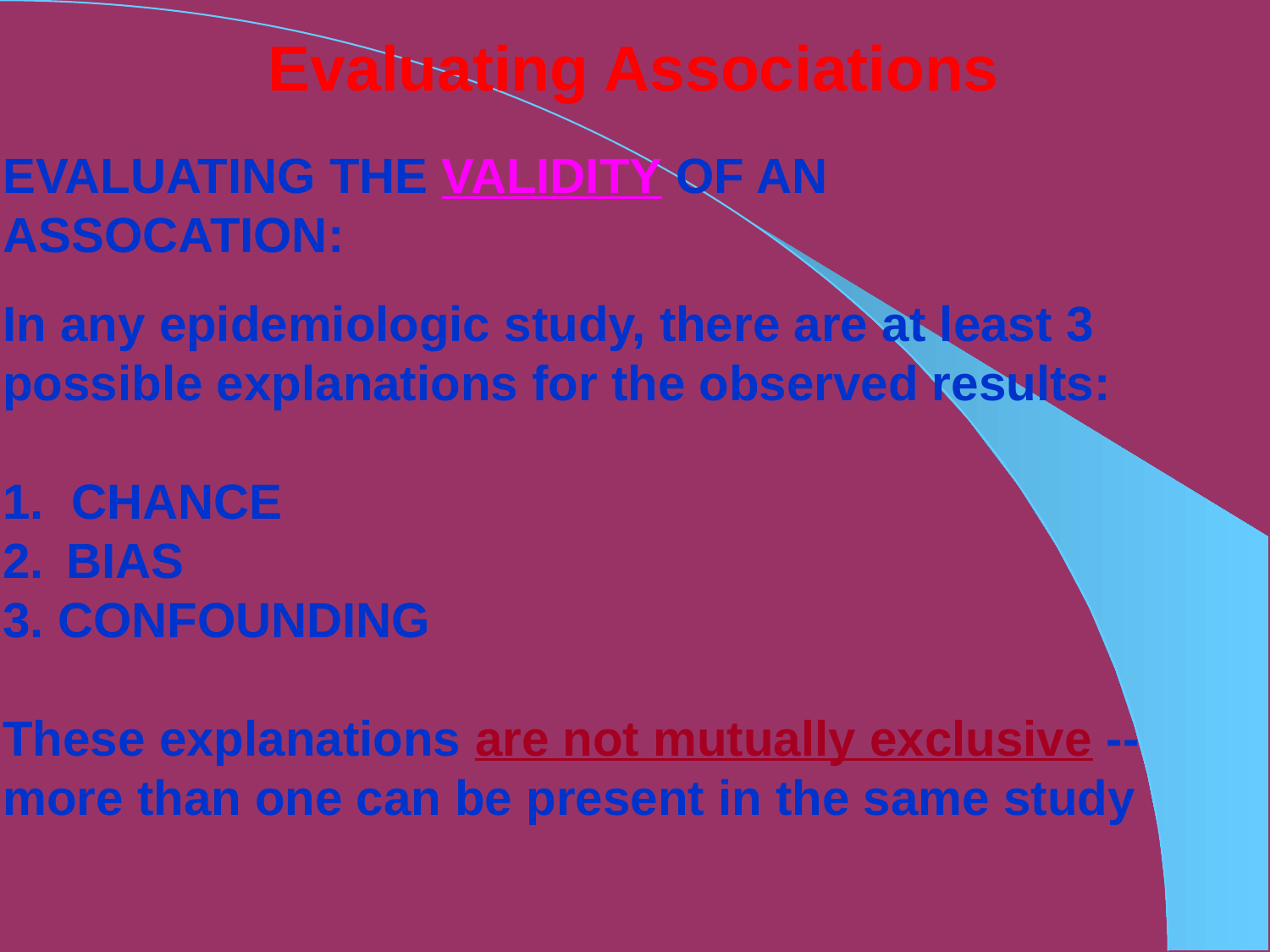

Evaluating Associations
EVALUATING THE VALIDITY OF AN
ASSOCATION:

In any epidemiologic study, there are at least 3
possible explanations for the observed results:

1.  CHANCE
2.	BIAS
3. CONFOUNDING

These explanations are not mutually exclusive --
more than one can be present in the same study